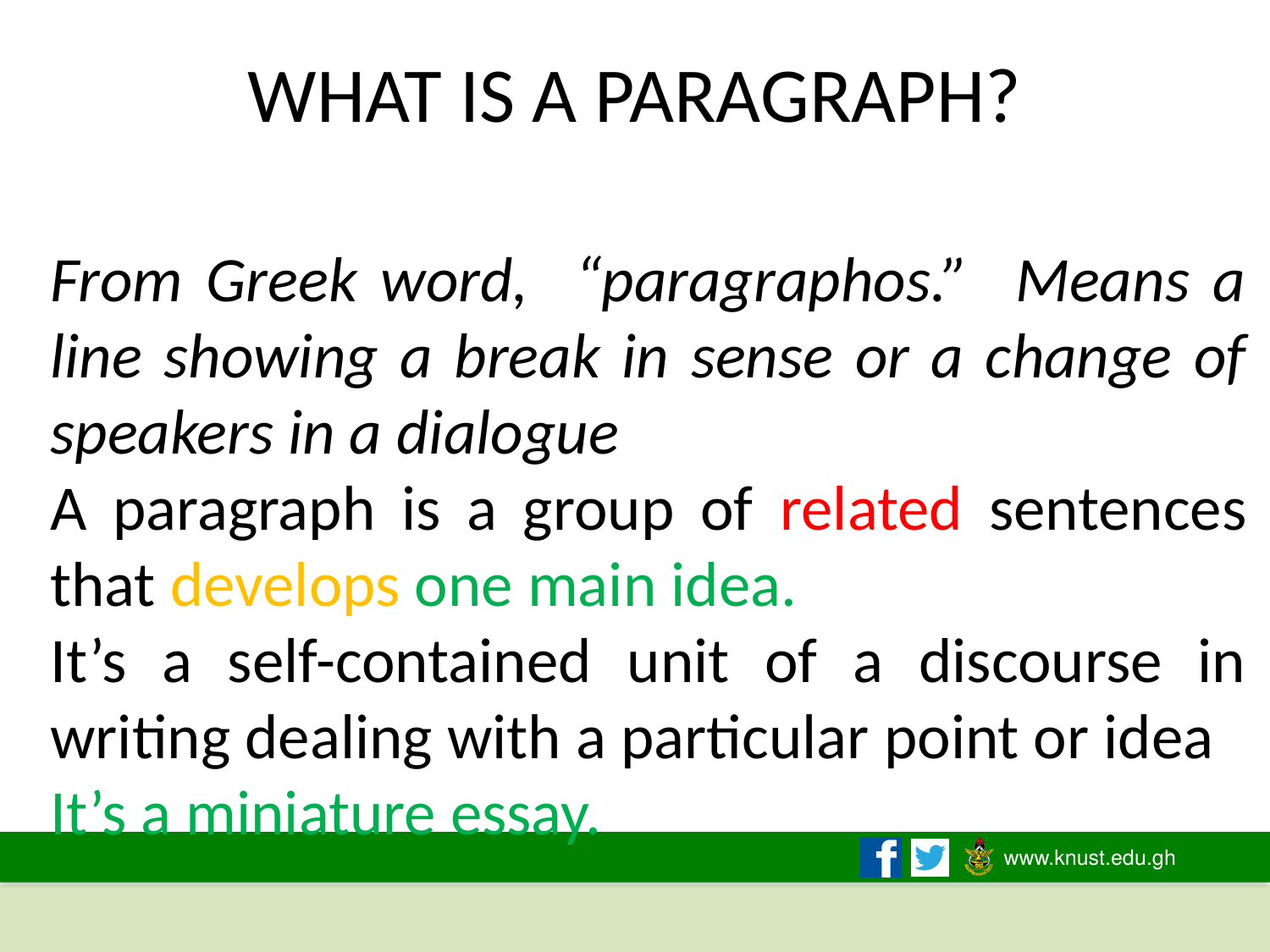

# WHAT IS A PARAGRAPH?
From Greek word,  “paragraphos.”  Means a line showing a break in sense or a change of speakers in a dialogue
A paragraph is a group of related sentences that develops one main idea.
It’s a self-contained unit of a discourse in writing dealing with a particular point or idea
It’s a miniature essay.